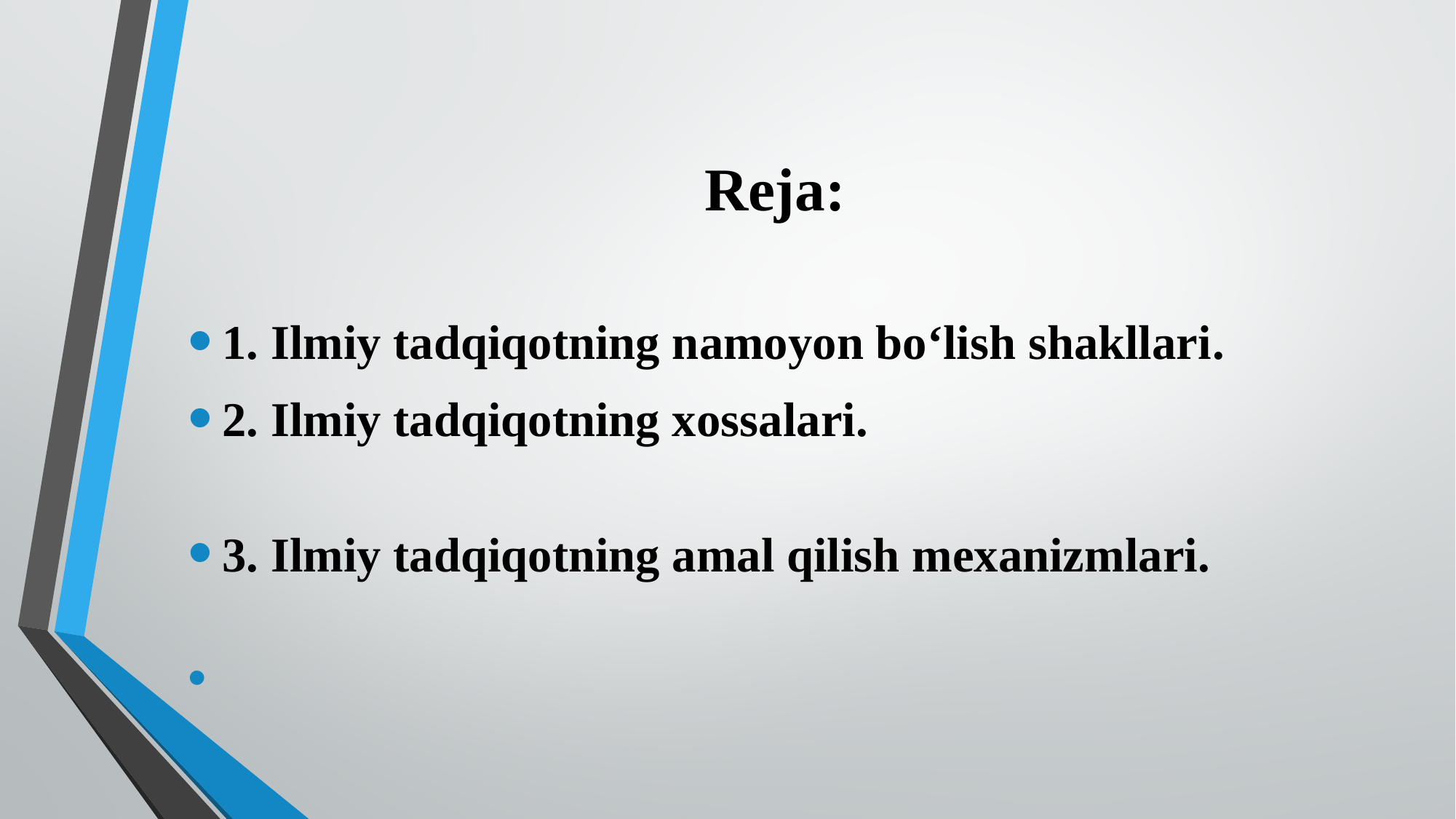

# Reja:
1. Ilmiy tadqiqotning namoyon bo‘lish shakllari.
2. Ilmiy tadqiqotning xossalari.
3. Ilmiy tadqiqotning amal qilish mexanizmlari.